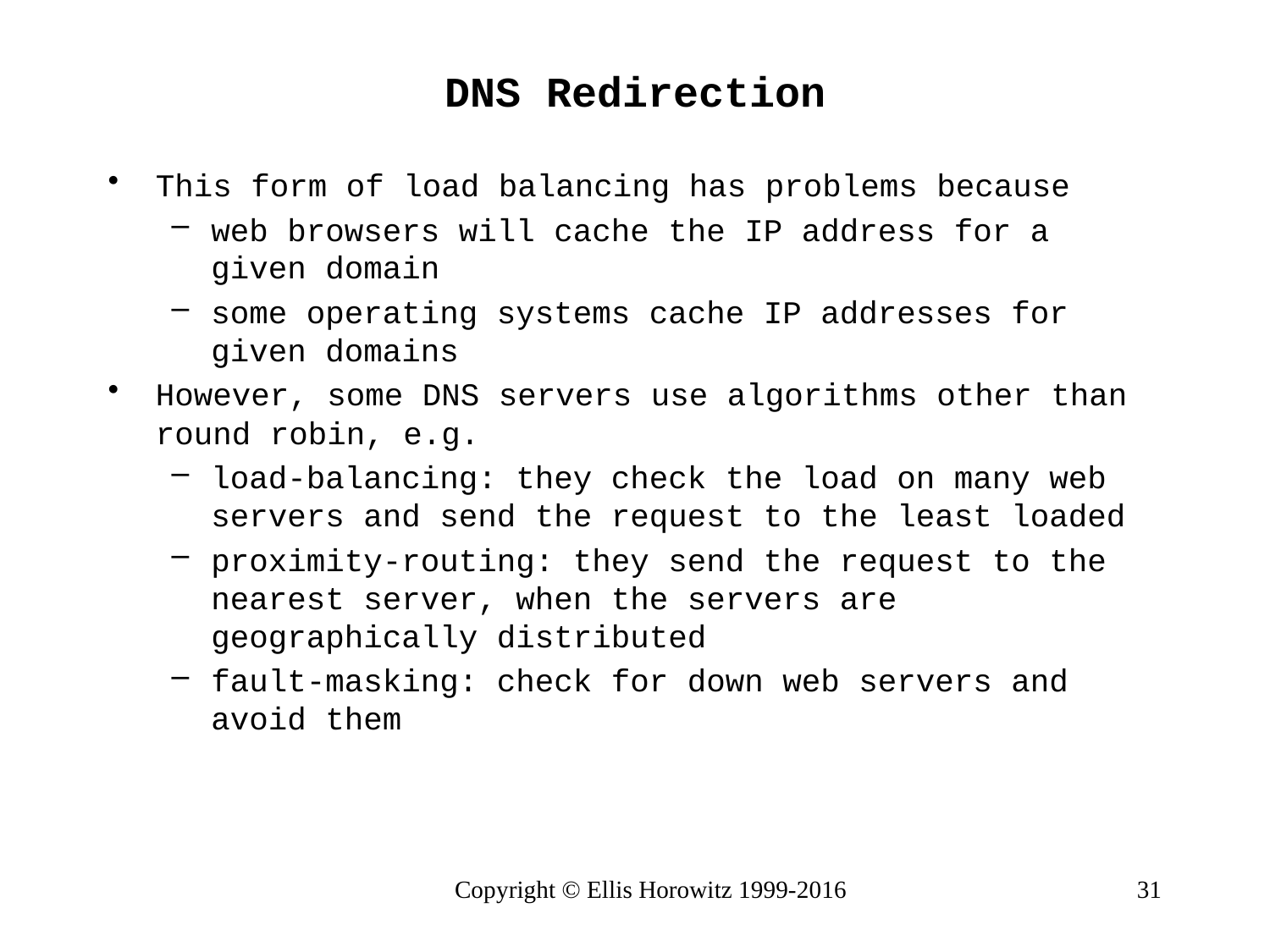

# DNS Redirection
This form of load balancing has problems because
web browsers will cache the IP address for a given domain
some operating systems cache IP addresses for given domains
However, some DNS servers use algorithms other than round robin, e.g.
load-balancing: they check the load on many web servers and send the request to the least loaded
proximity-routing: they send the request to the nearest server, when the servers are geographically distributed
fault-masking: check for down web servers and avoid them
Copyright © Ellis Horowitz 1999-2016
31